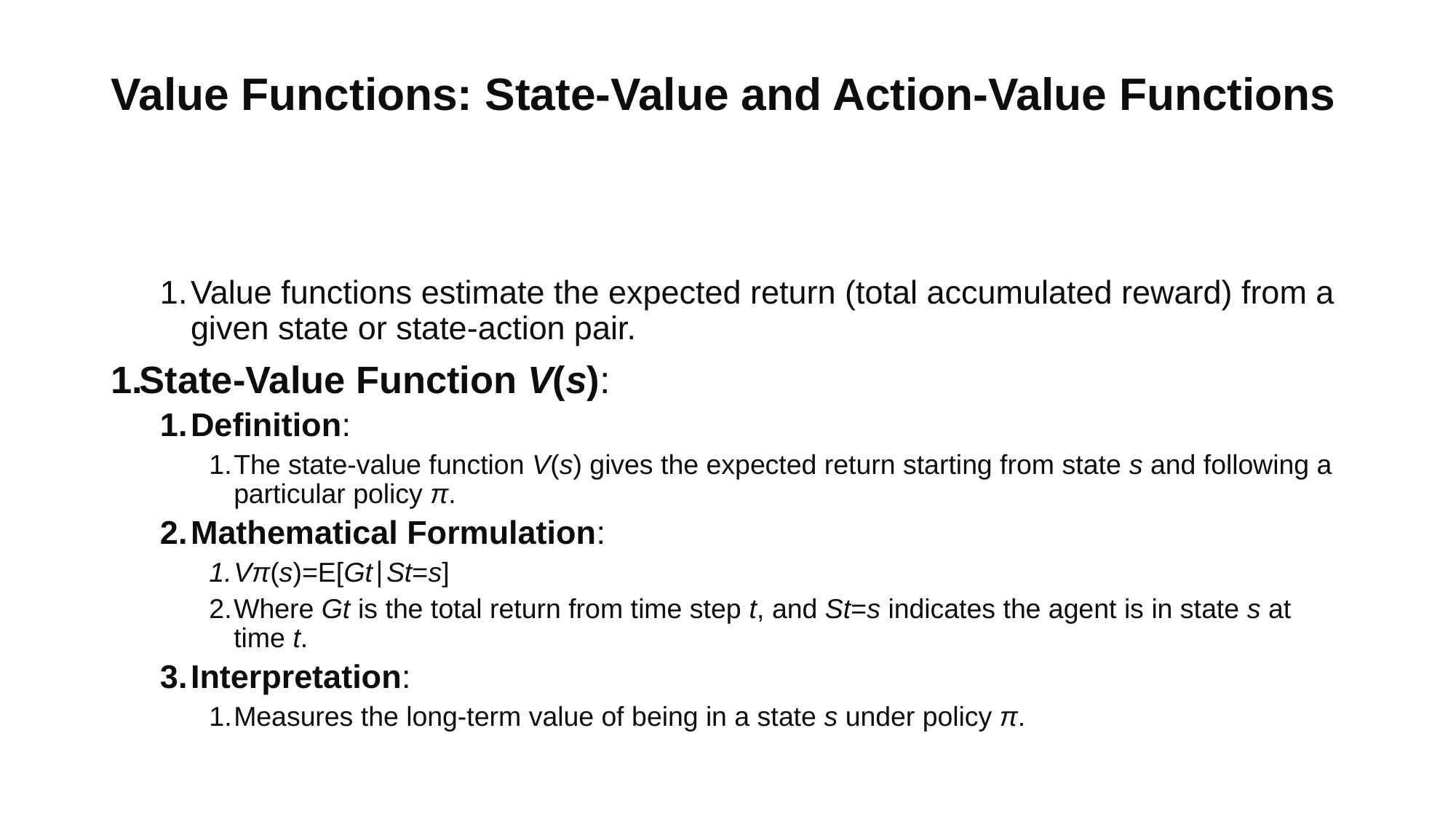

# Value Functions: State-Value and Action-Value Functions

Value functions estimate the expected return (total accumulated reward) from a given state or state-action pair.
State-Value Function V(s):
Definition:
The state-value function V(s) gives the expected return starting from state s and following a particular policy π.
Mathematical Formulation:
Vπ(s)=E[Gt​∣St​=s]
Where Gt​ is the total return from time step t, and St​=s indicates the agent is in state s at time t.
Interpretation:
Measures the long-term value of being in a state s under policy π.